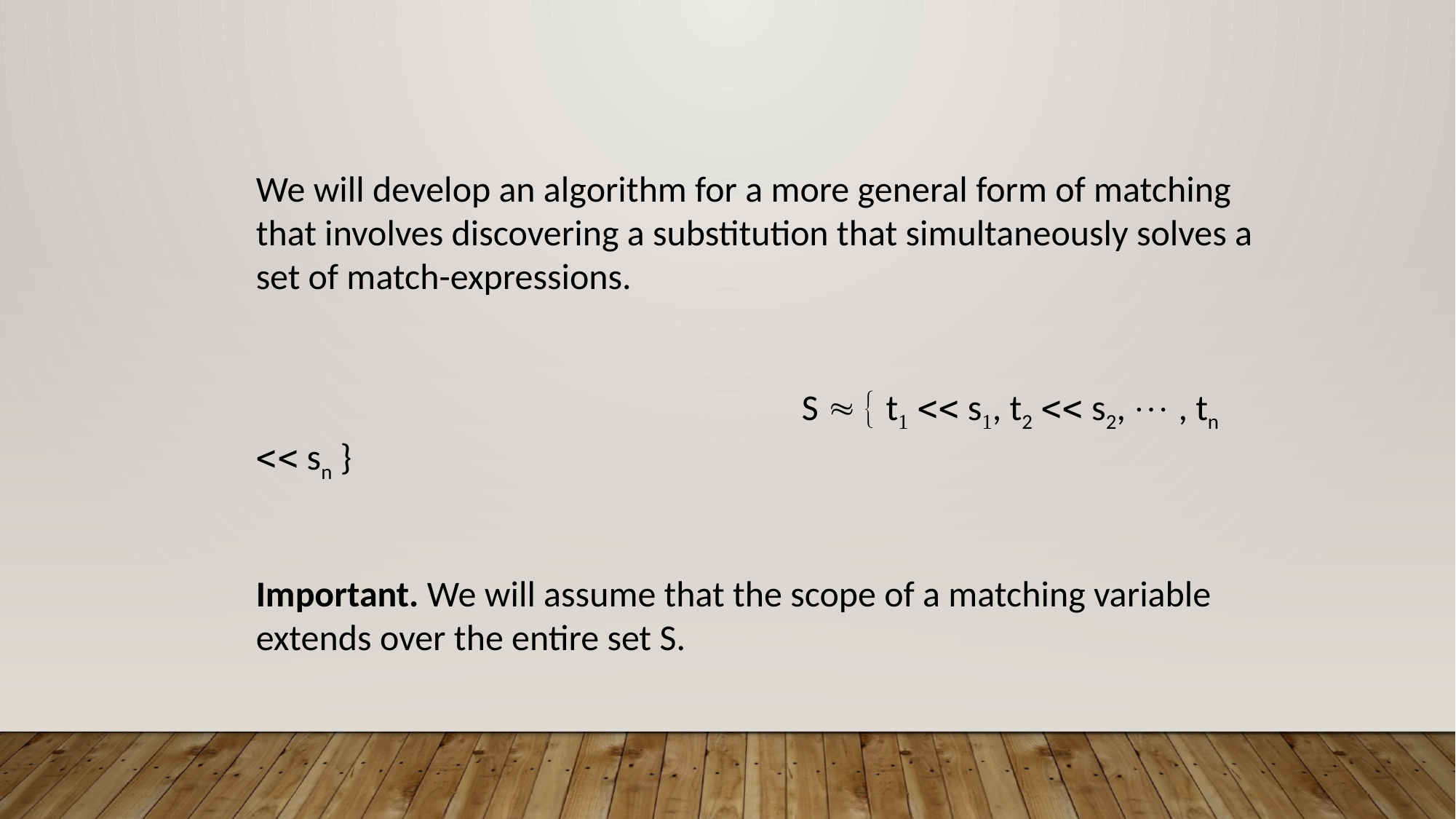

We will develop an algorithm for a more general form of matching that involves discovering a substitution that simultaneously solves a set of match-expressions.

					S ≈ { t1 << s1, t2 << s2, … , tn << sn }

Important. We will assume that the scope of a matching variable extends over the entire set S.